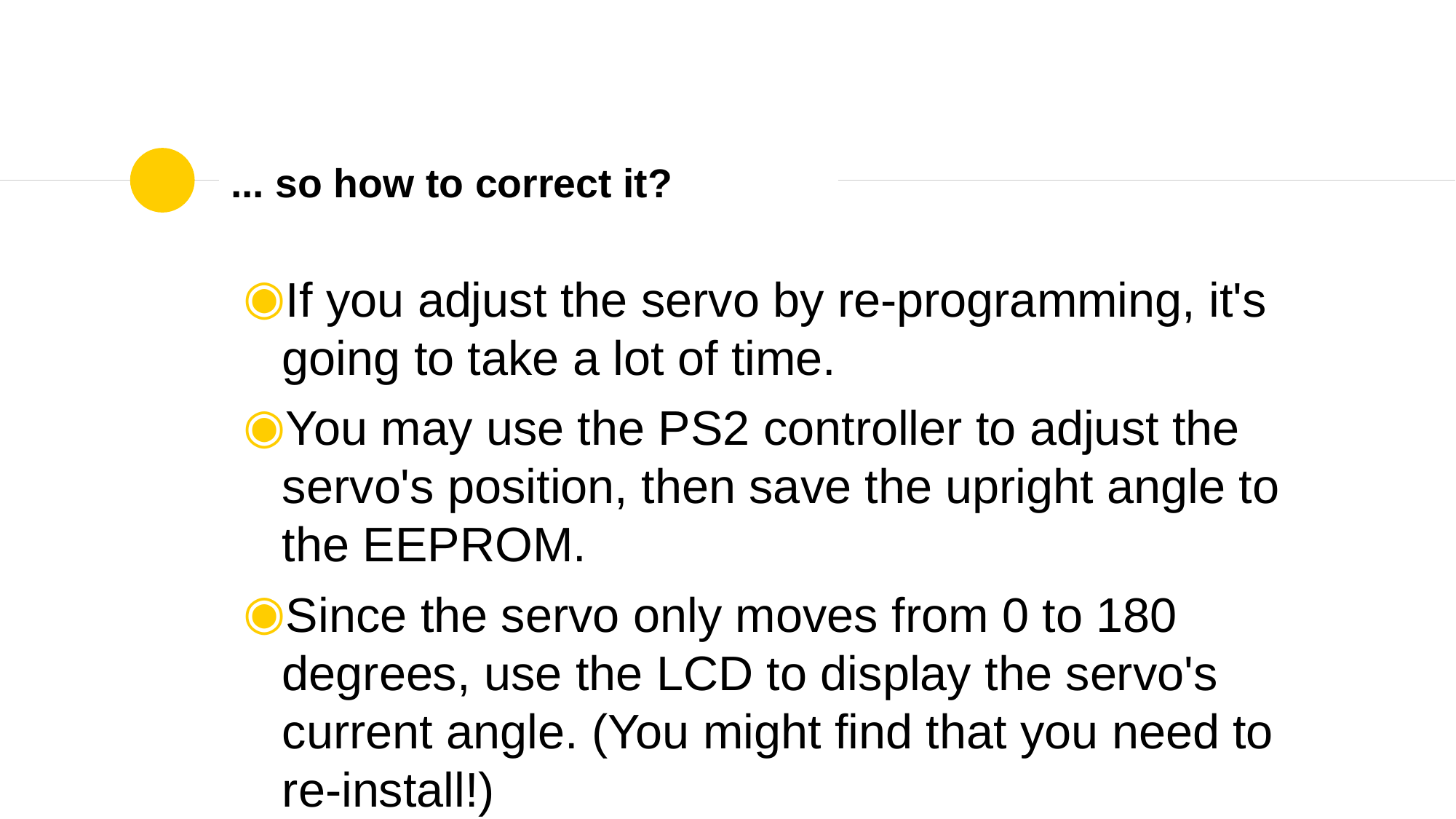

# ... so how to correct it?
If you adjust the servo by re-programming, it's going to take a lot of time.
You may use the PS2 controller to adjust the servo's position, then save the upright angle to the EEPROM.
Since the servo only moves from 0 to 180 degrees, use the LCD to display the servo's current angle. (You might find that you need to re-install!)